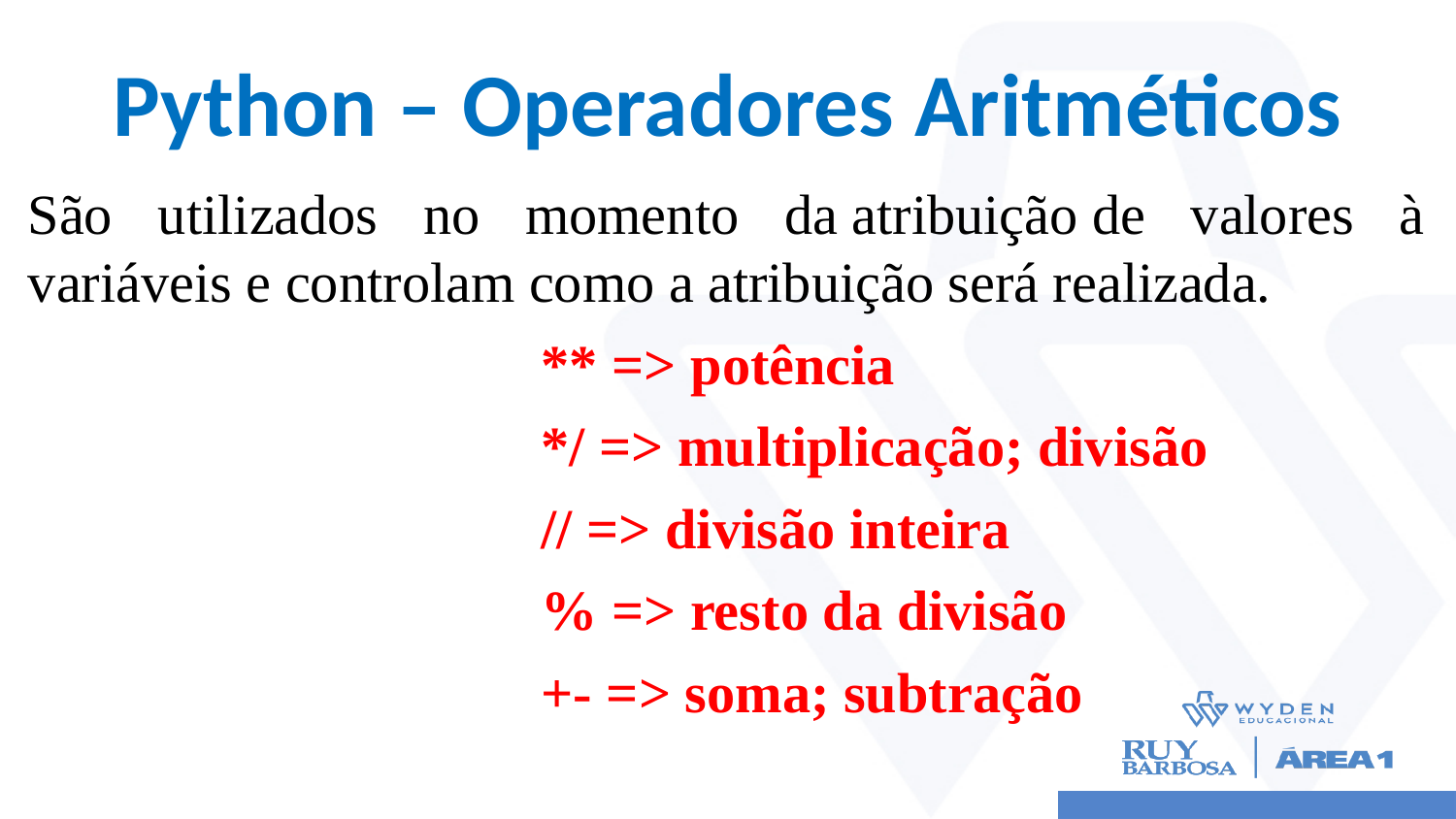

# Python – Operadores Aritméticos
São utilizados no momento da atribuição de valores à variáveis e controlam como a atribuição será realizada.
** => potência
*/ => multiplicação; divisão
// => divisão inteira
% => resto da divisão
+- => soma; subtração